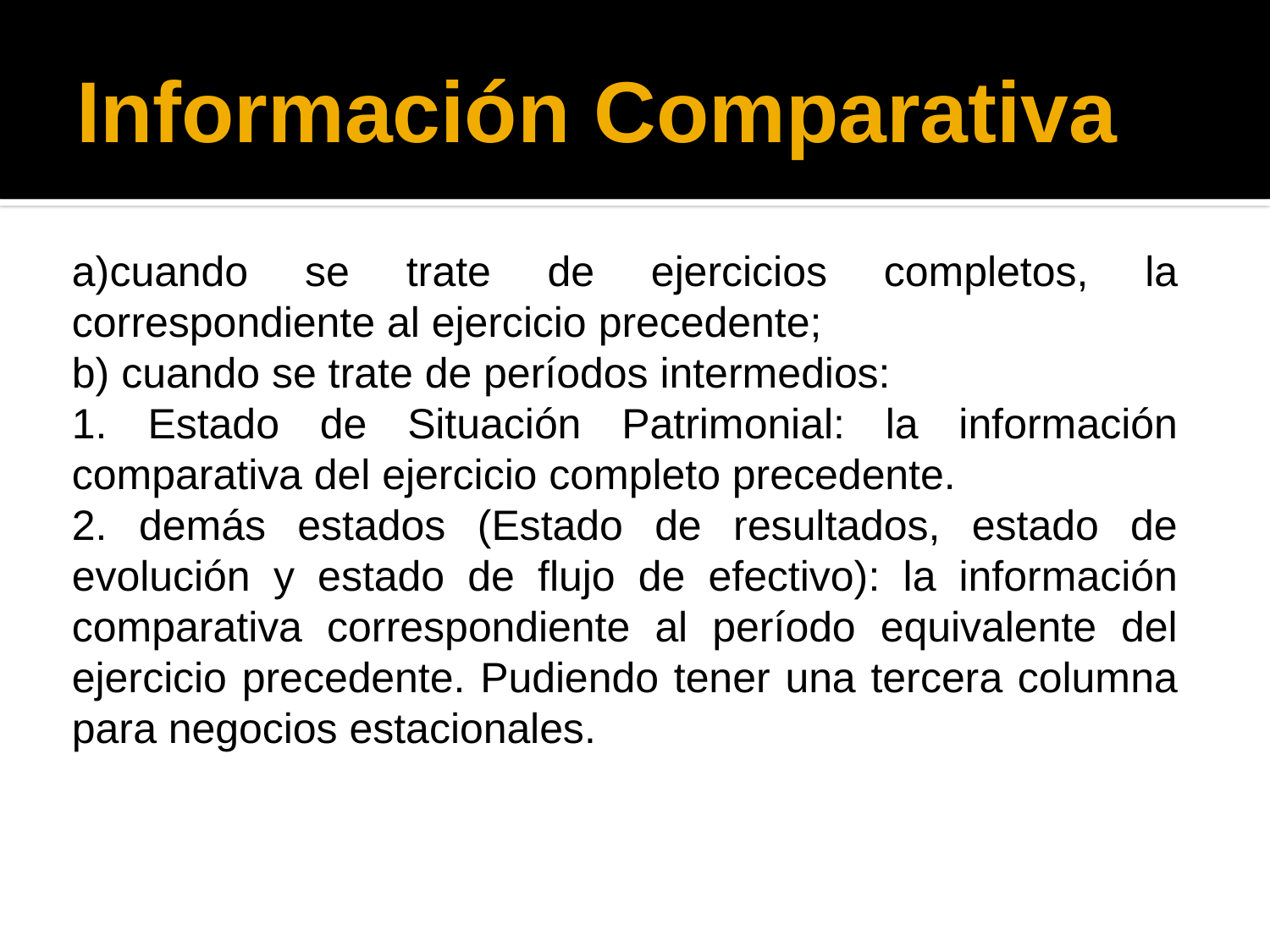

Información Comparativa
a)cuando se trate de ejercicios completos, la correspondiente al ejercicio precedente;
b) cuando se trate de períodos intermedios:
1. Estado de Situación Patrimonial: la información comparativa del ejercicio completo precedente.
2. demás estados (Estado de resultados, estado de evolución y estado de flujo de efectivo): la información comparativa correspondiente al período equivalente del ejercicio precedente. Pudiendo tener una tercera columna para negocios estacionales.